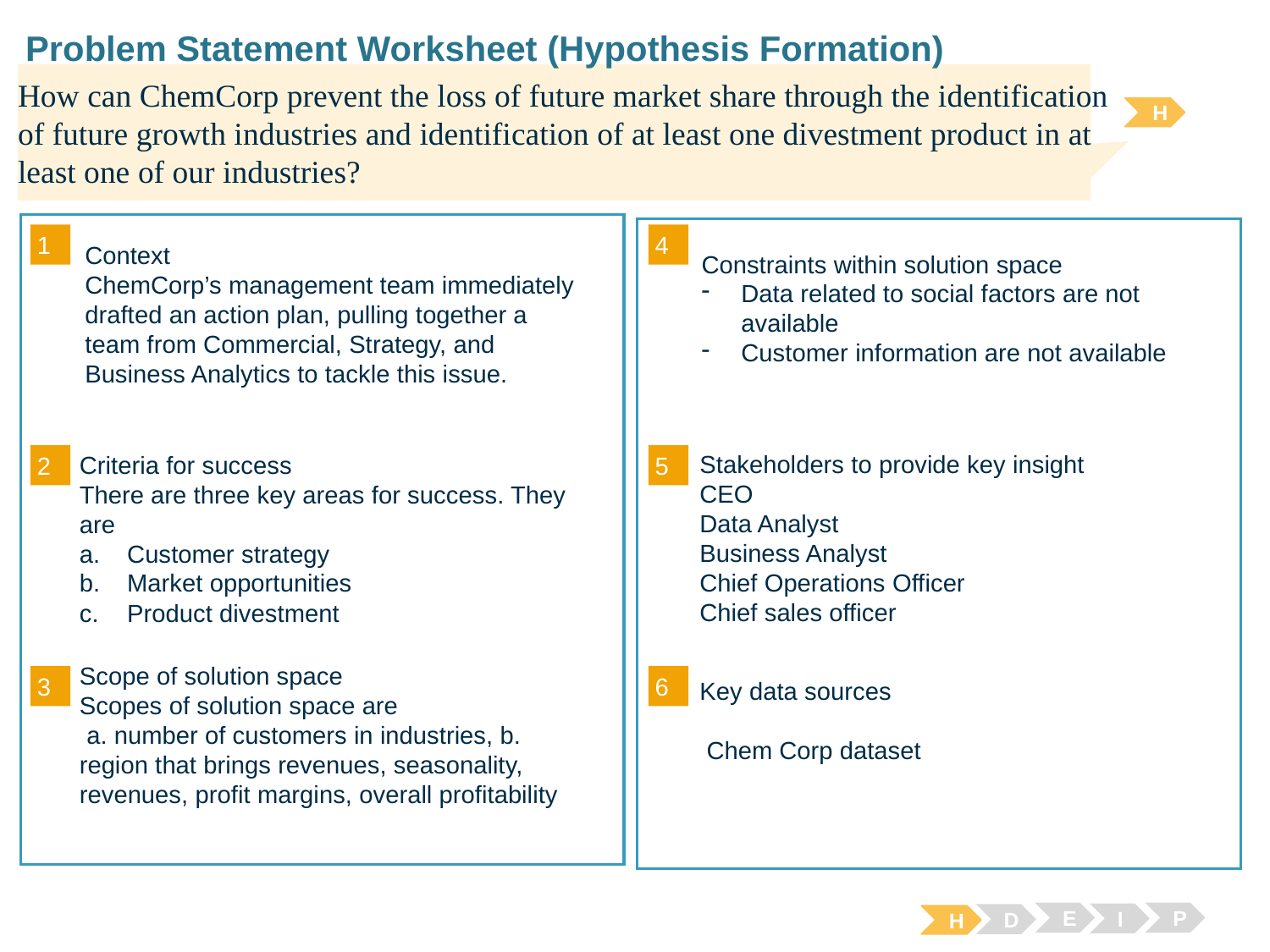

# Problem Statement Worksheet (Hypothesis Formation)
How can ChemCorp prevent the loss of future market share through the identification of future growth industries and identification of at least one divestment product in at least one of our industries?

H

1

4

Context
ChemCorp’s management team immediately drafted an action plan, pulling together a team from Commercial, Strategy, and Business Analytics to tackle this issue.
Constraints within solution space
Data related to social factors are not available
Customer information are not available

2

5

Stakeholders to provide key insight
CEO
Data Analyst
Business Analyst
Chief Operations Officer
Chief sales officer

Criteria for success
There are three key areas for success. They are
Customer strategy
Market opportunities
Product divestment

Scope of solution space
Scopes of solution space are
 a. number of customers in industries, b. region that brings revenues, seasonality, revenues, profit margins, overall profitability
3

6

Key data sources

 Chem Corp dataset

E

P

I

D

H